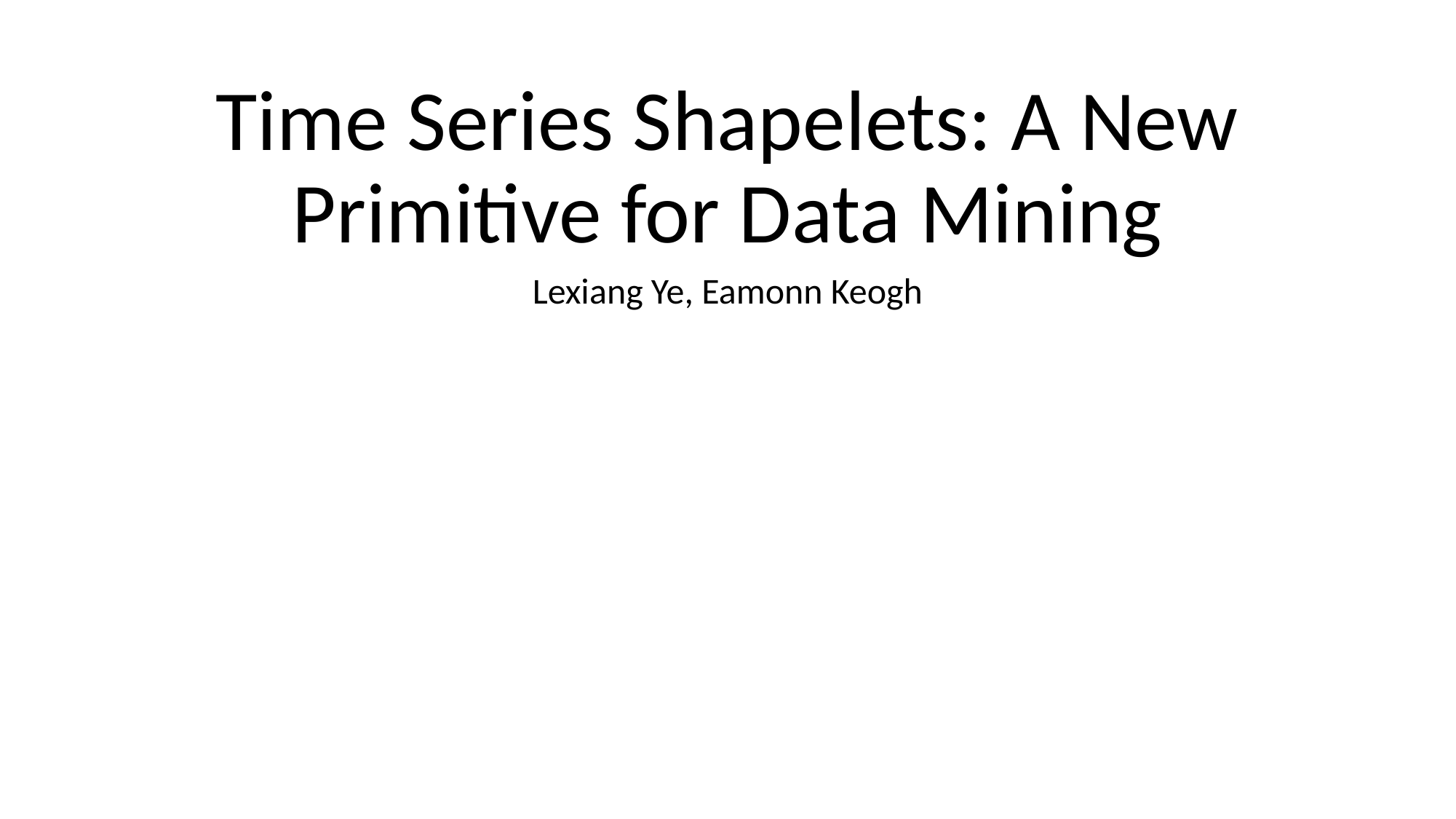

# Time Series Shapelets: A New Primitive for Data Mining
Lexiang Ye, Eamonn Keogh